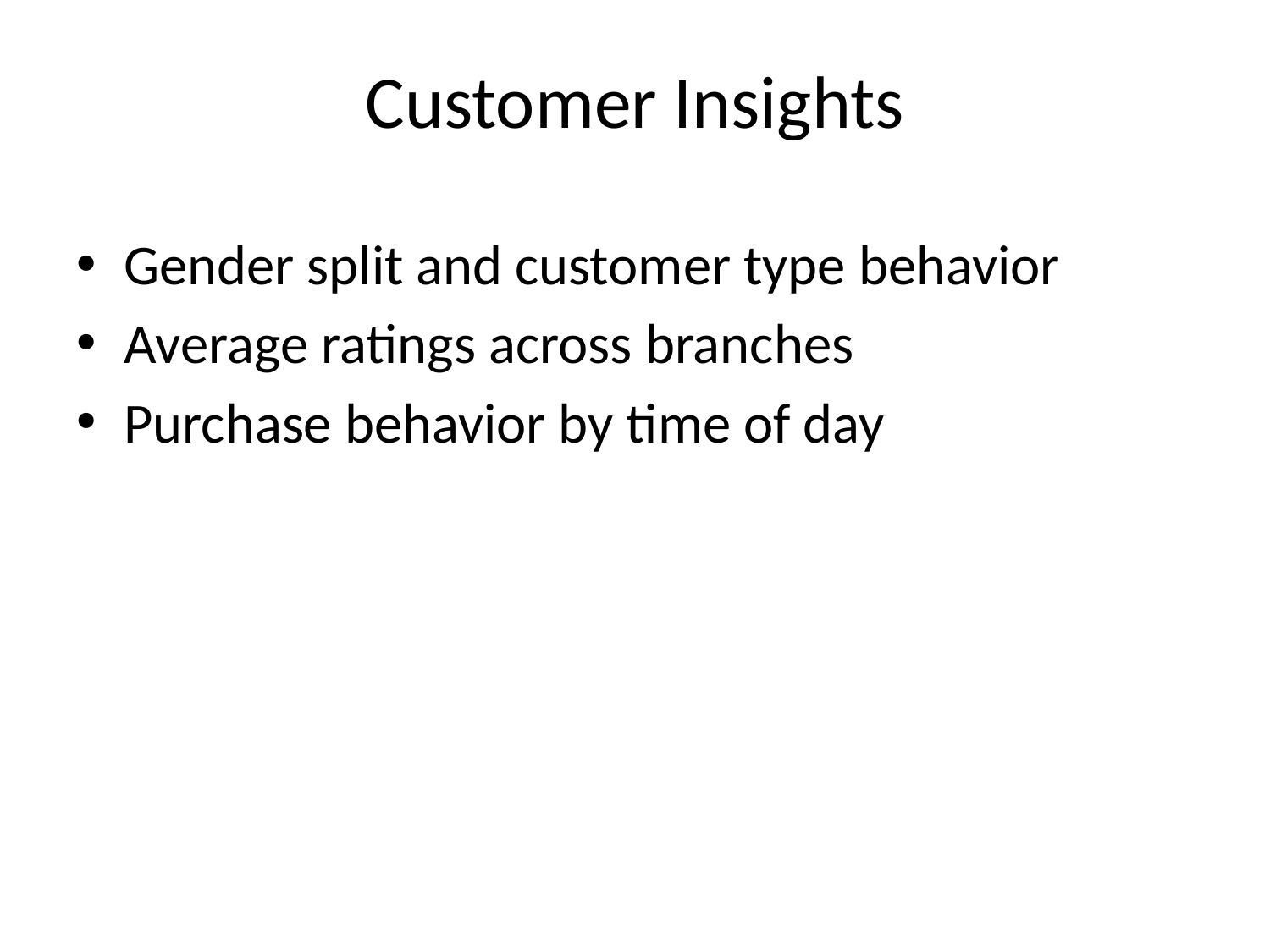

# Customer Insights
Gender split and customer type behavior
Average ratings across branches
Purchase behavior by time of day